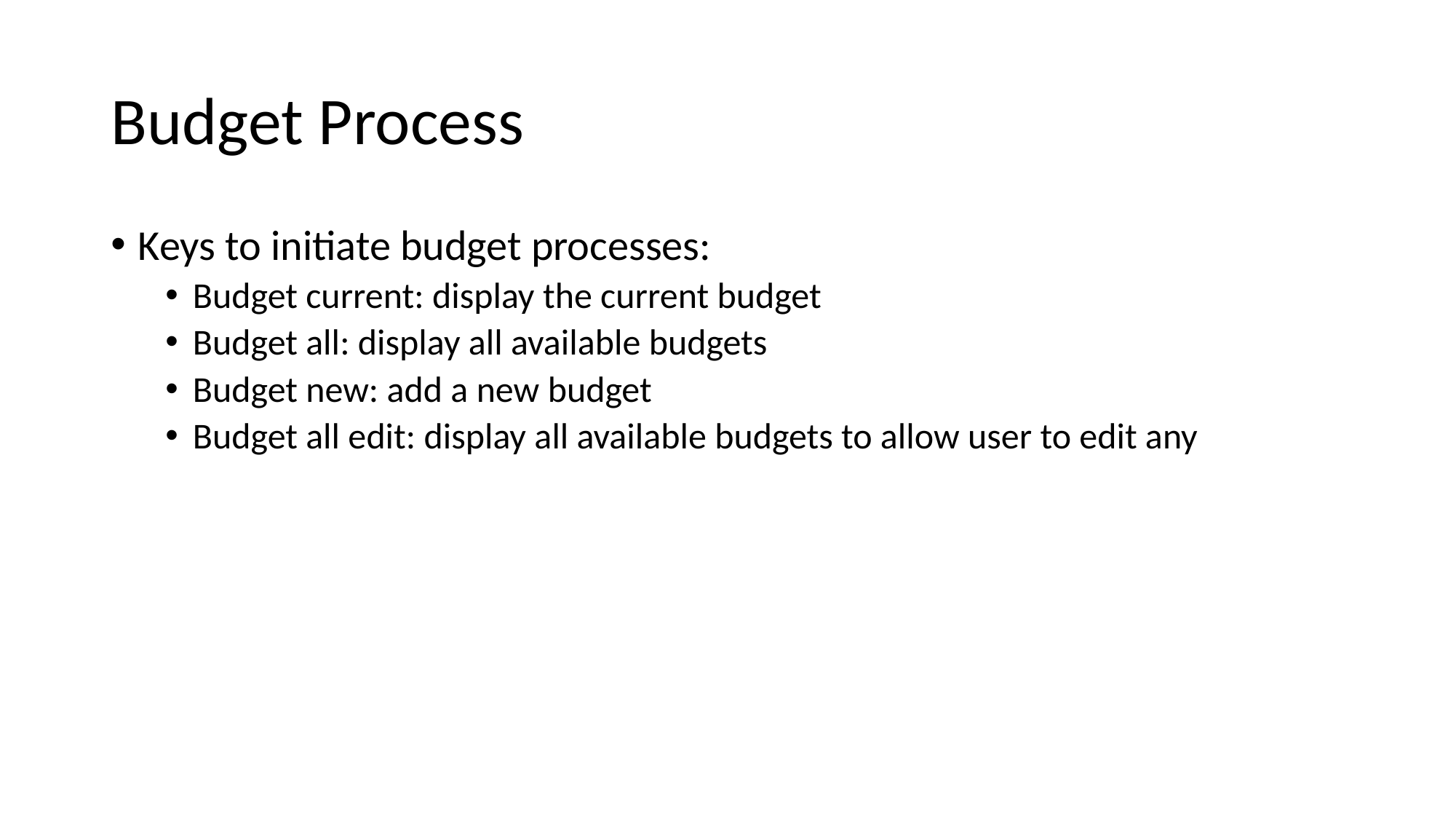

# Budget Process
Keys to initiate budget processes:
Budget current: display the current budget
Budget all: display all available budgets
Budget new: add a new budget
Budget all edit: display all available budgets to allow user to edit any